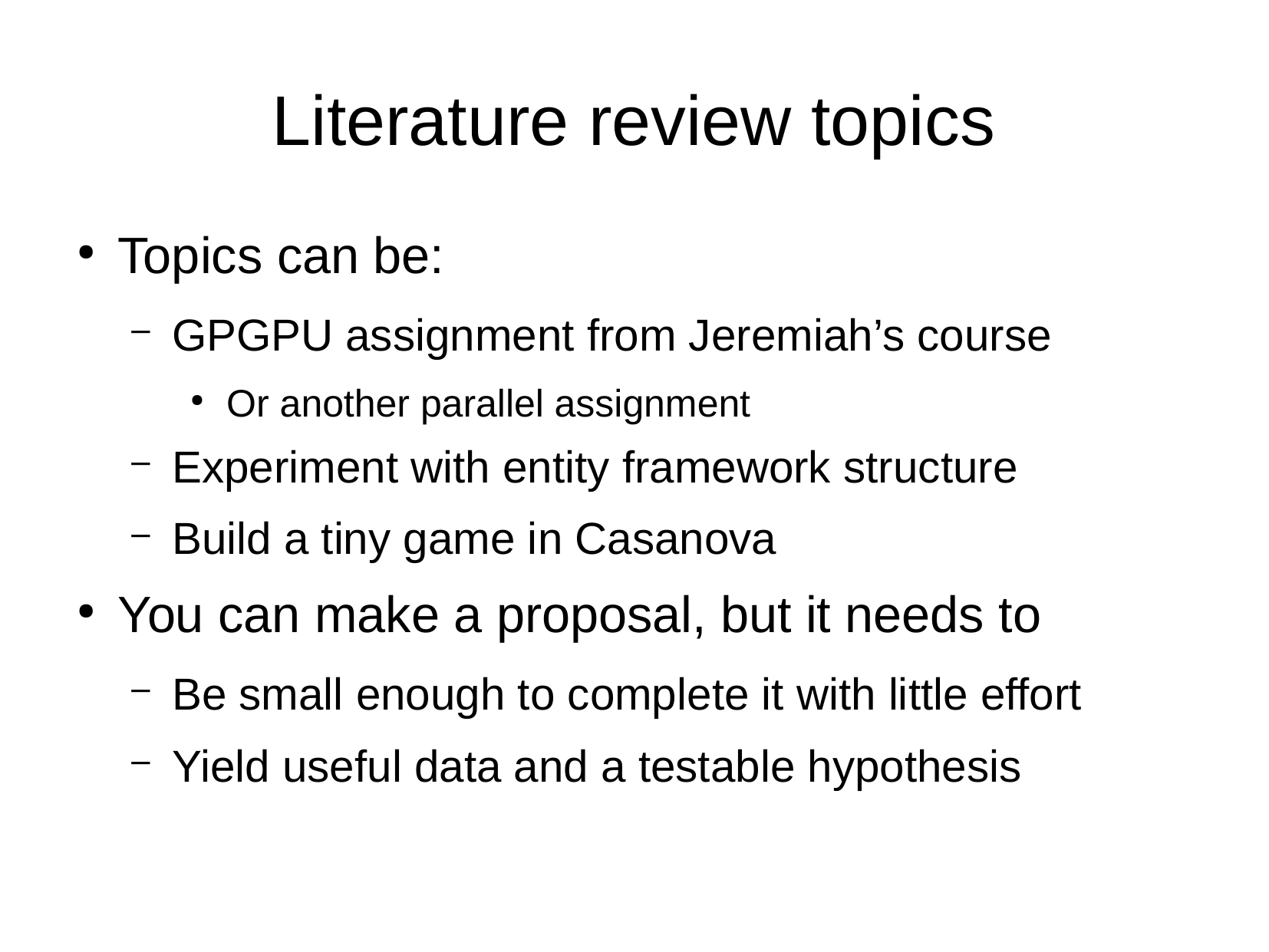

# Literature review topics
Topics can be:
GPGPU assignment from Jeremiah’s course
Or another parallel assignment
Experiment with entity framework structure
Build a tiny game in Casanova
You can make a proposal, but it needs to
Be small enough to complete it with little effort
Yield useful data and a testable hypothesis